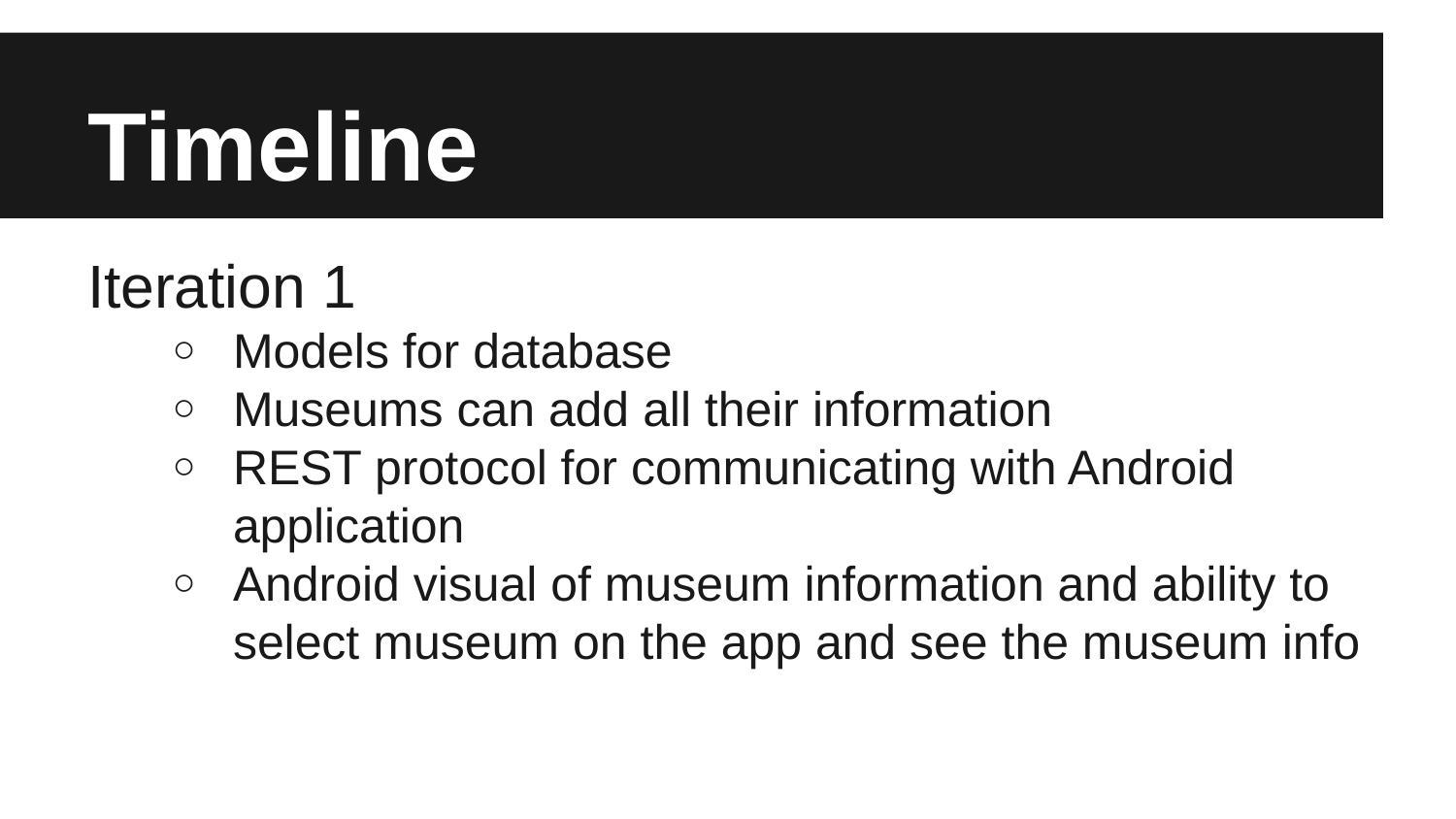

# Timeline
Iteration 1
Models for database
Museums can add all their information
REST protocol for communicating with Android application
Android visual of museum information and ability to select museum on the app and see the museum info